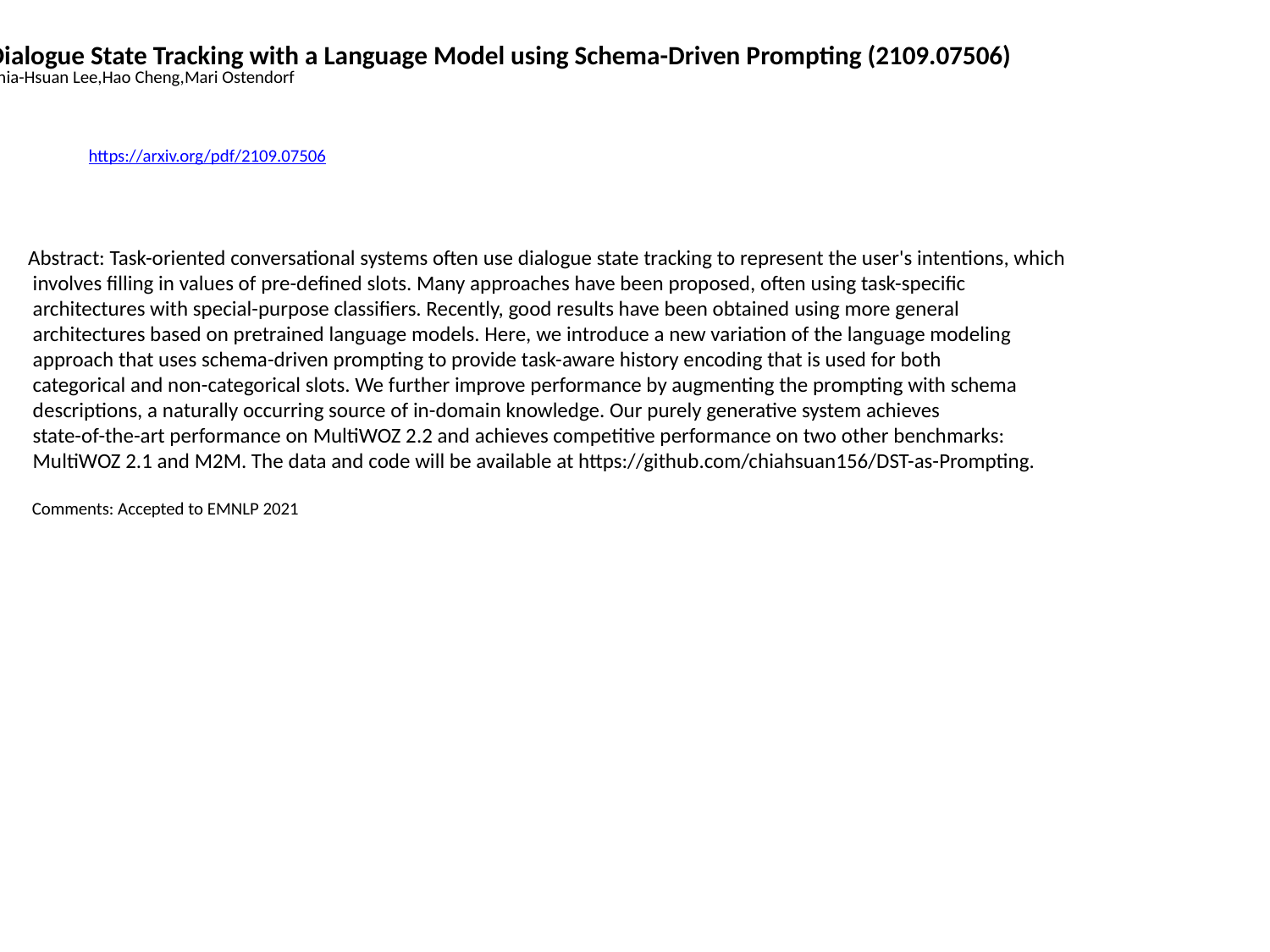

Dialogue State Tracking with a Language Model using Schema-Driven Prompting (2109.07506)
Chia-Hsuan Lee,Hao Cheng,Mari Ostendorf

https://arxiv.org/pdf/2109.07506

Abstract: Task-oriented conversational systems often use dialogue state tracking to represent the user's intentions, which
 involves filling in values of pre-defined slots. Many approaches have been proposed, often using task-specific
 architectures with special-purpose classifiers. Recently, good results have been obtained using more general
 architectures based on pretrained language models. Here, we introduce a new variation of the language modeling
 approach that uses schema-driven prompting to provide task-aware history encoding that is used for both
 categorical and non-categorical slots. We further improve performance by augmenting the prompting with schema
 descriptions, a naturally occurring source of in-domain knowledge. Our purely generative system achieves
 state-of-the-art performance on MultiWOZ 2.2 and achieves competitive performance on two other benchmarks:
 MultiWOZ 2.1 and M2M. The data and code will be available at https://github.com/chiahsuan156/DST-as-Prompting.
 Comments: Accepted to EMNLP 2021